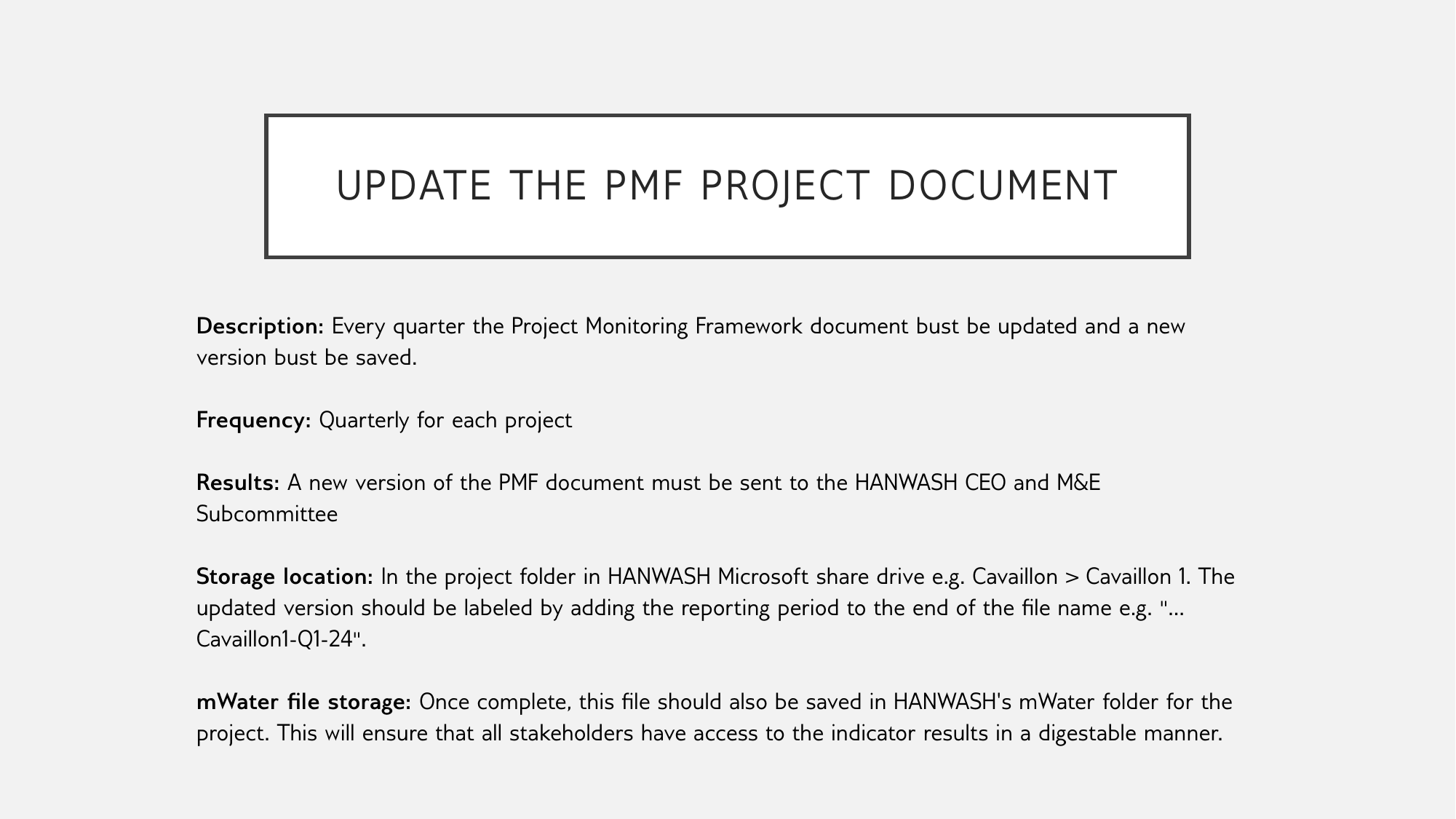

# Update the PMF project document
Description: Every quarter the Project Monitoring Framework document bust be updated and a new version bust be saved.

Frequency: Quarterly for each project

Results: A new version of the PMF document must be sent to the HANWASH CEO and M&E Subcommittee

Storage location: In the project folder in HANWASH Microsoft share drive e.g. Cavaillon > Cavaillon 1. The updated version should be labeled by adding the reporting period to the end of the file name e.g. "…Cavaillon1-Q1-24".

mWater file storage: Once complete, this file should also be saved in HANWASH's mWater folder for the project. This will ensure that all stakeholders have access to the indicator results in a digestable manner.